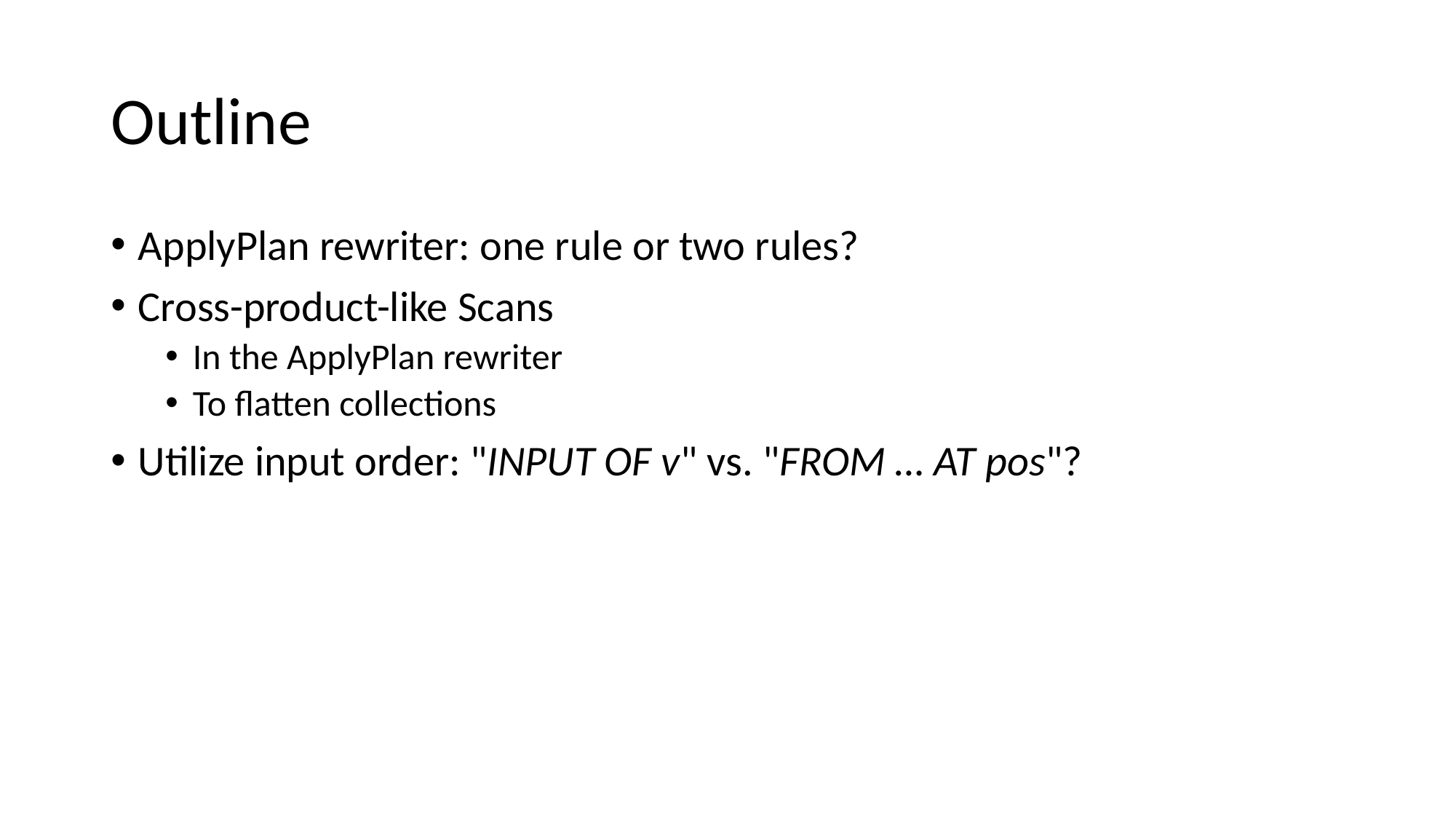

# Outline
ApplyPlan rewriter: one rule or two rules?
Cross-product-like Scans
In the ApplyPlan rewriter
To flatten collections
Utilize input order: "INPUT OF v" vs. "FROM … AT pos"?